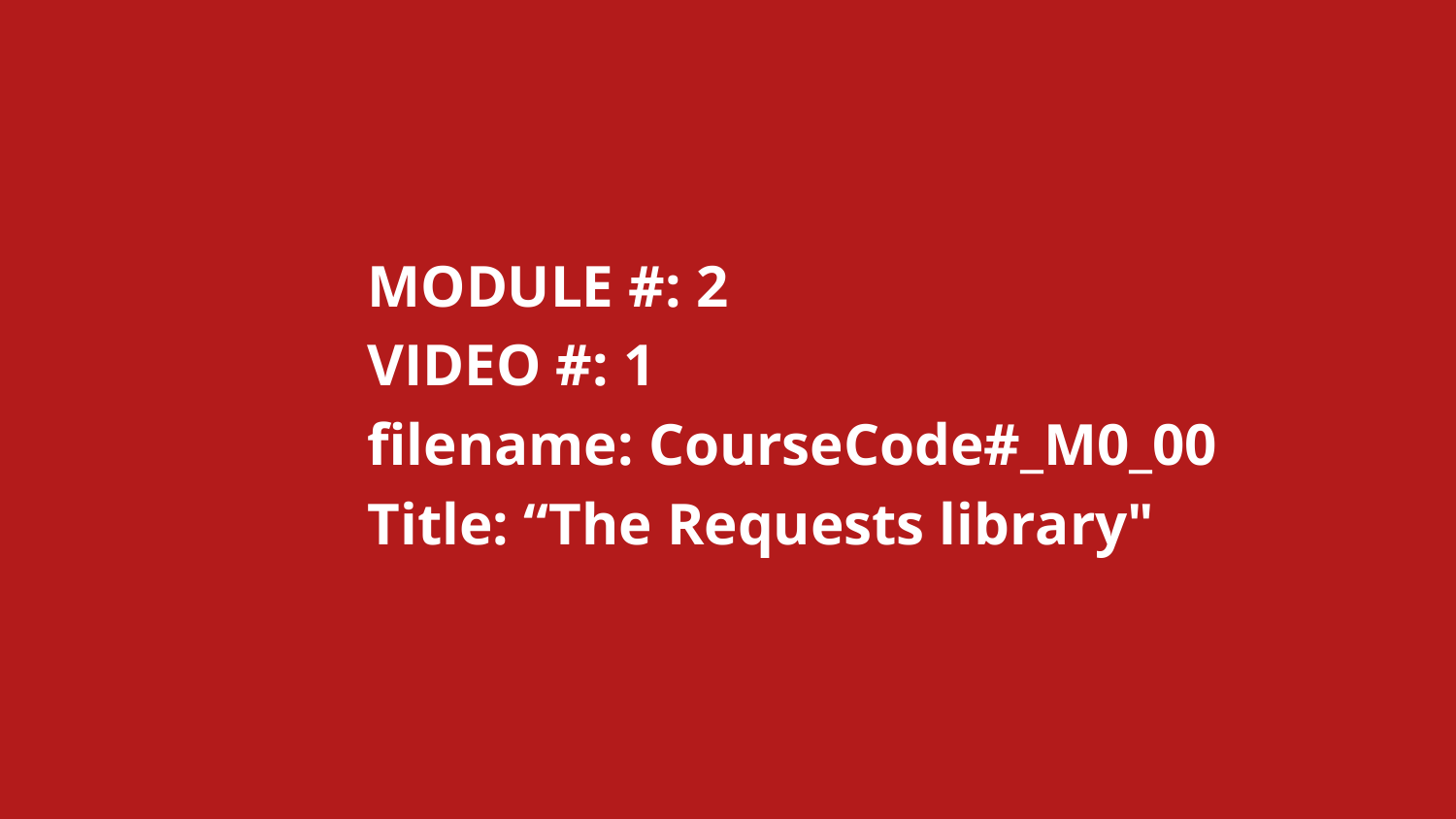

MODULE #: 2
		VIDEO #: 1
		filename: CourseCode#_M0_00
		Title: “The Requests library"